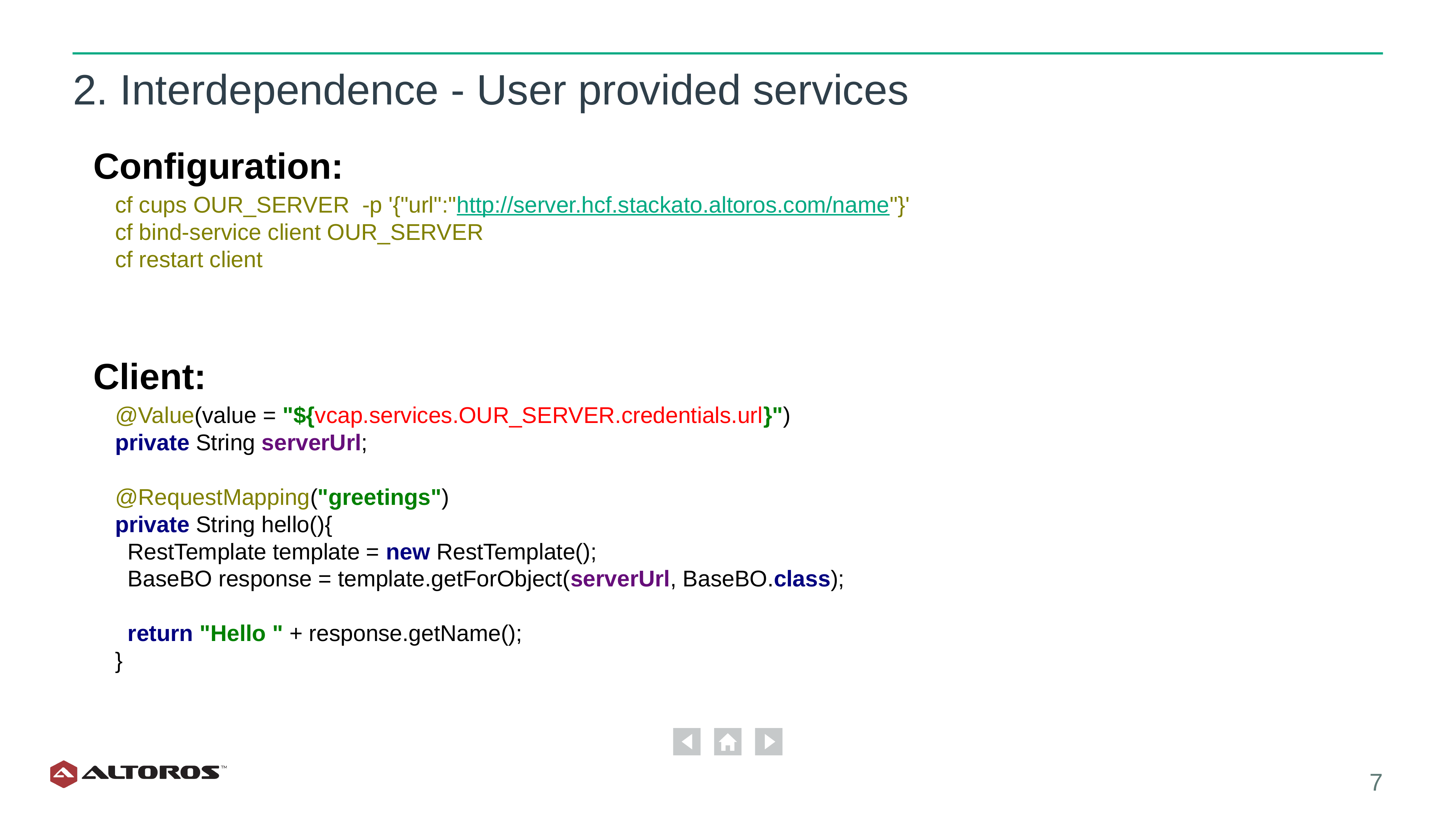

# 2. Interdependence - User provided services

Configuration:
cf cups OUR_SERVER  -p '{"url":"http://server.hcf.stackato.altoros.com/name"}'
cf bind-service client OUR_SERVER
cf restart client
Client:
@Value(value = "${vcap.services.OUR_SERVER.credentials.url}")
private String serverUrl;

@RequestMapping("greetings")
private String hello(){
  RestTemplate template = new RestTemplate();
  BaseBO response = template.getForObject(serverUrl, BaseBO.class);

  return "Hello " + response.getName();
}

7